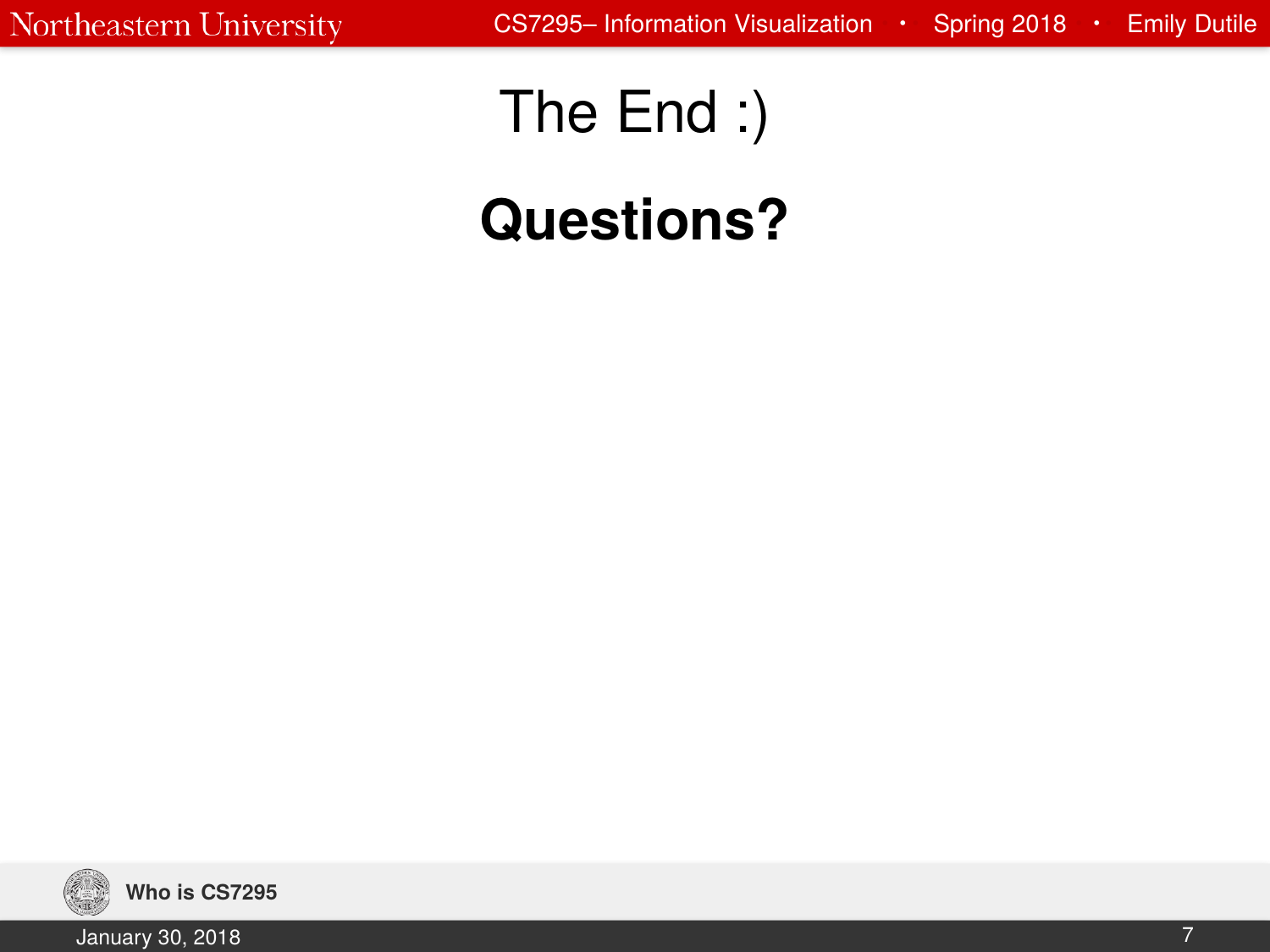

# The End :)
Questions?
Who is CS7295
January 30, 2018
7